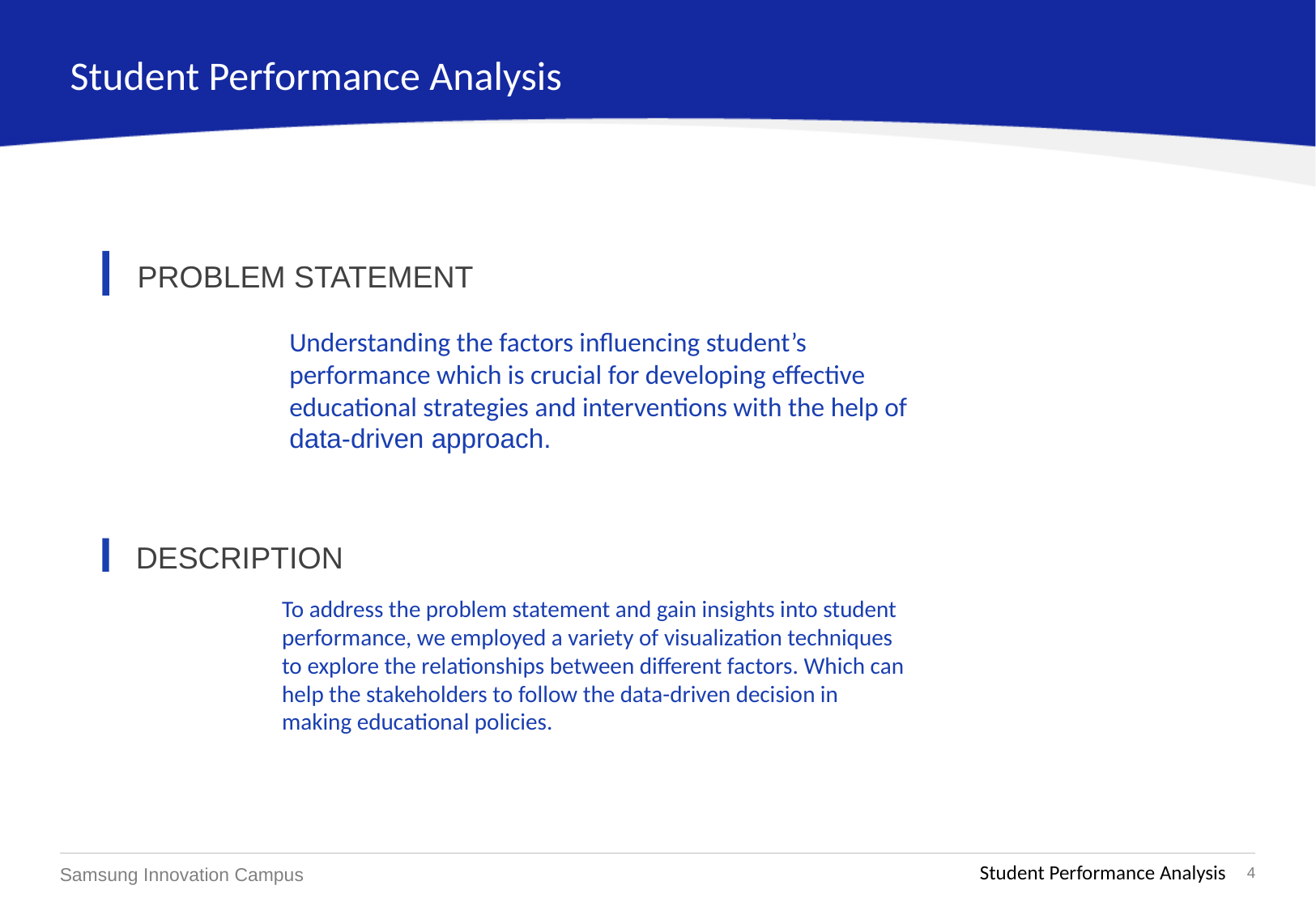

Student Performance Analysis

PROBLEM STATEMENT
Understanding the factors influencing student’s performance which is crucial for developing effective educational strategies and interventions with the help of data-driven approach.

DESCRIPTION
To address the problem statement and gain insights into student performance, we employed a variety of visualization techniques to explore the relationships between different factors. Which can help the stakeholders to follow the data-driven decision in making educational policies.
Student Performance Analysis